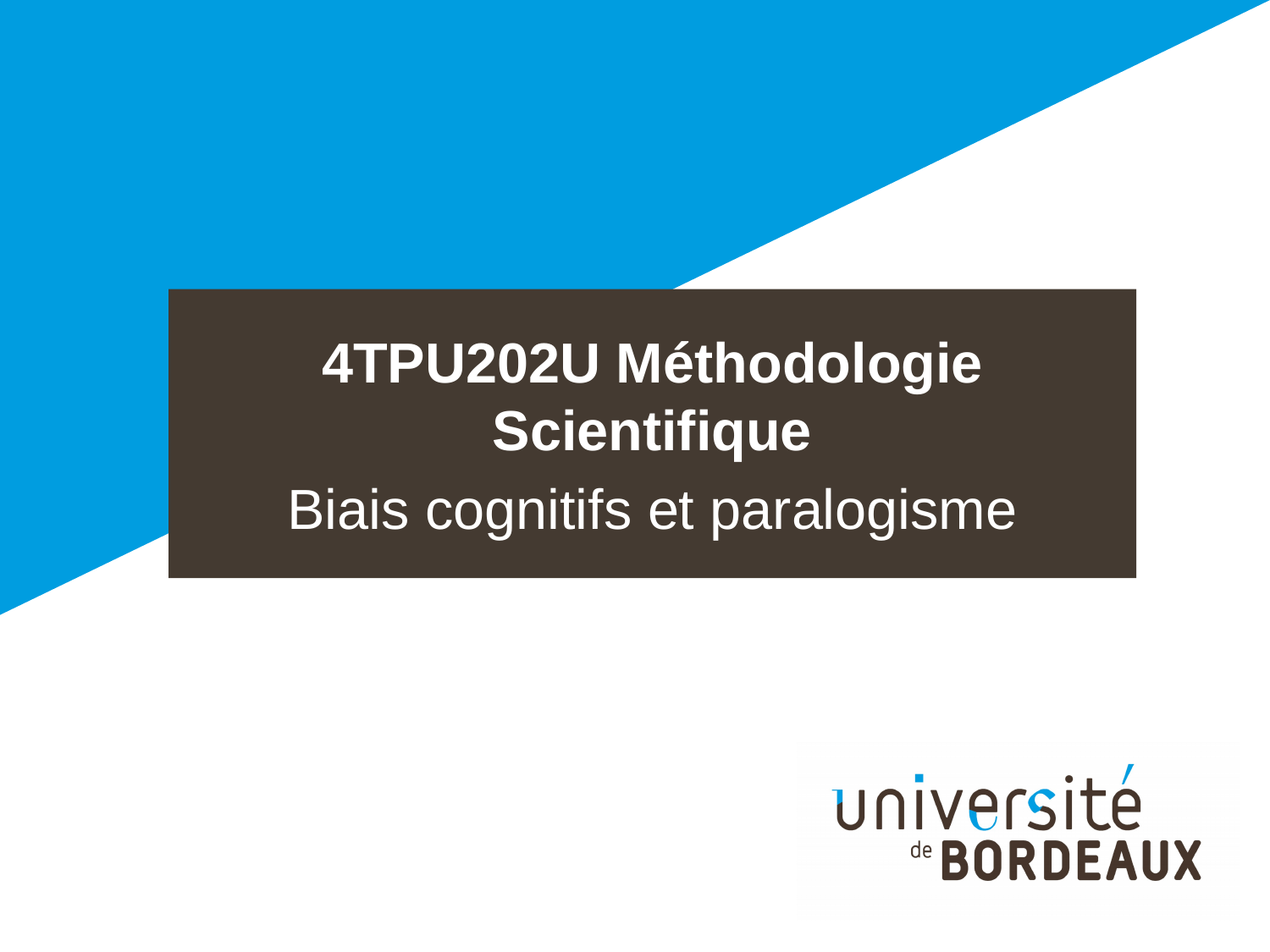

4TPU202U Méthodologie Scientifique
Biais cognitifs et paralogisme